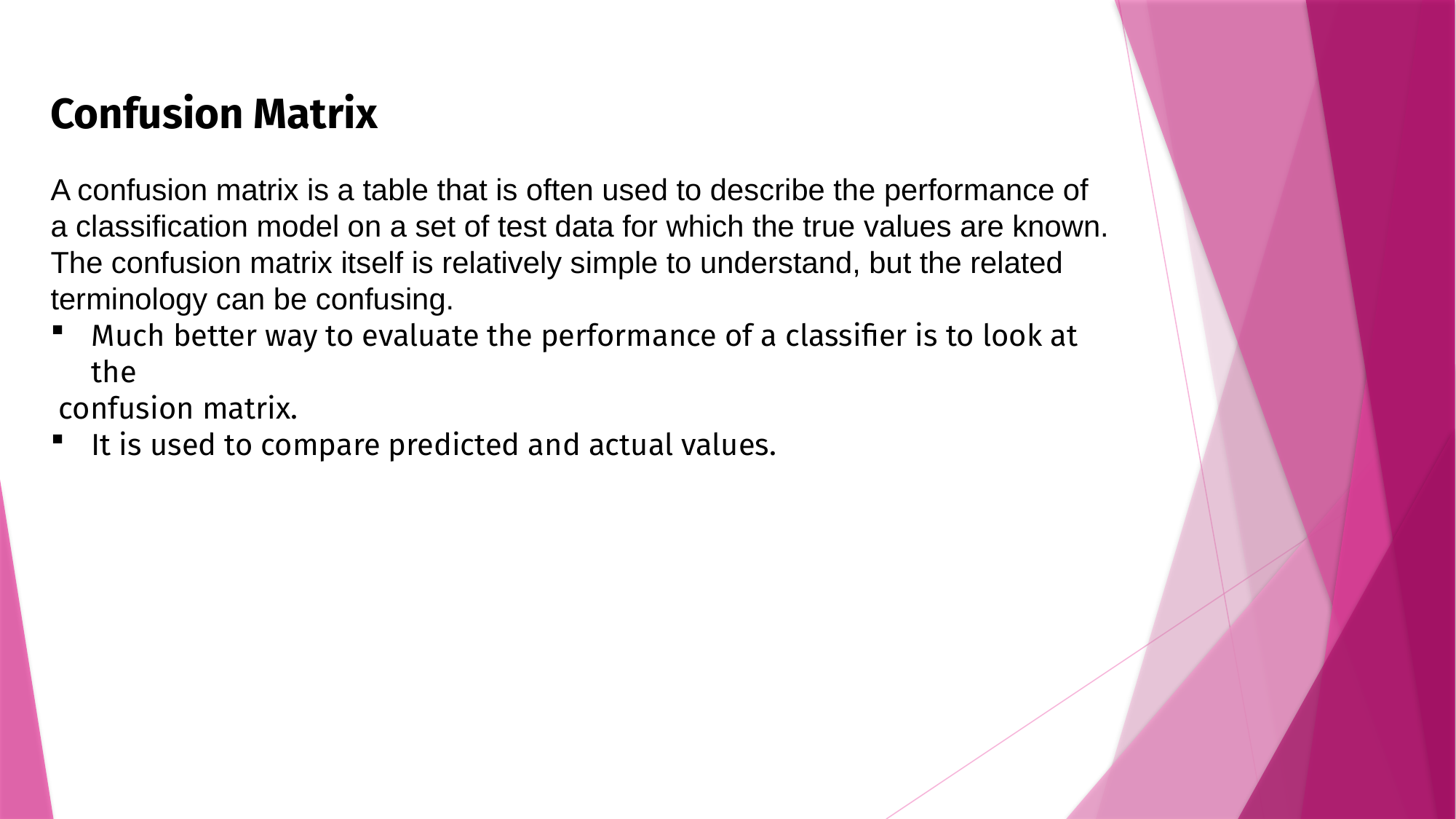

Confusion Matrix

A confusion matrix is a table that is often used to describe the performance of a classification model on a set of test data for which the true values are known. The confusion matrix itself is relatively simple to understand, but the related terminology can be confusing.
Much better way to evaluate the performance of a classifier is to look at the
 confusion matrix.
It is used to compare predicted and actual values.